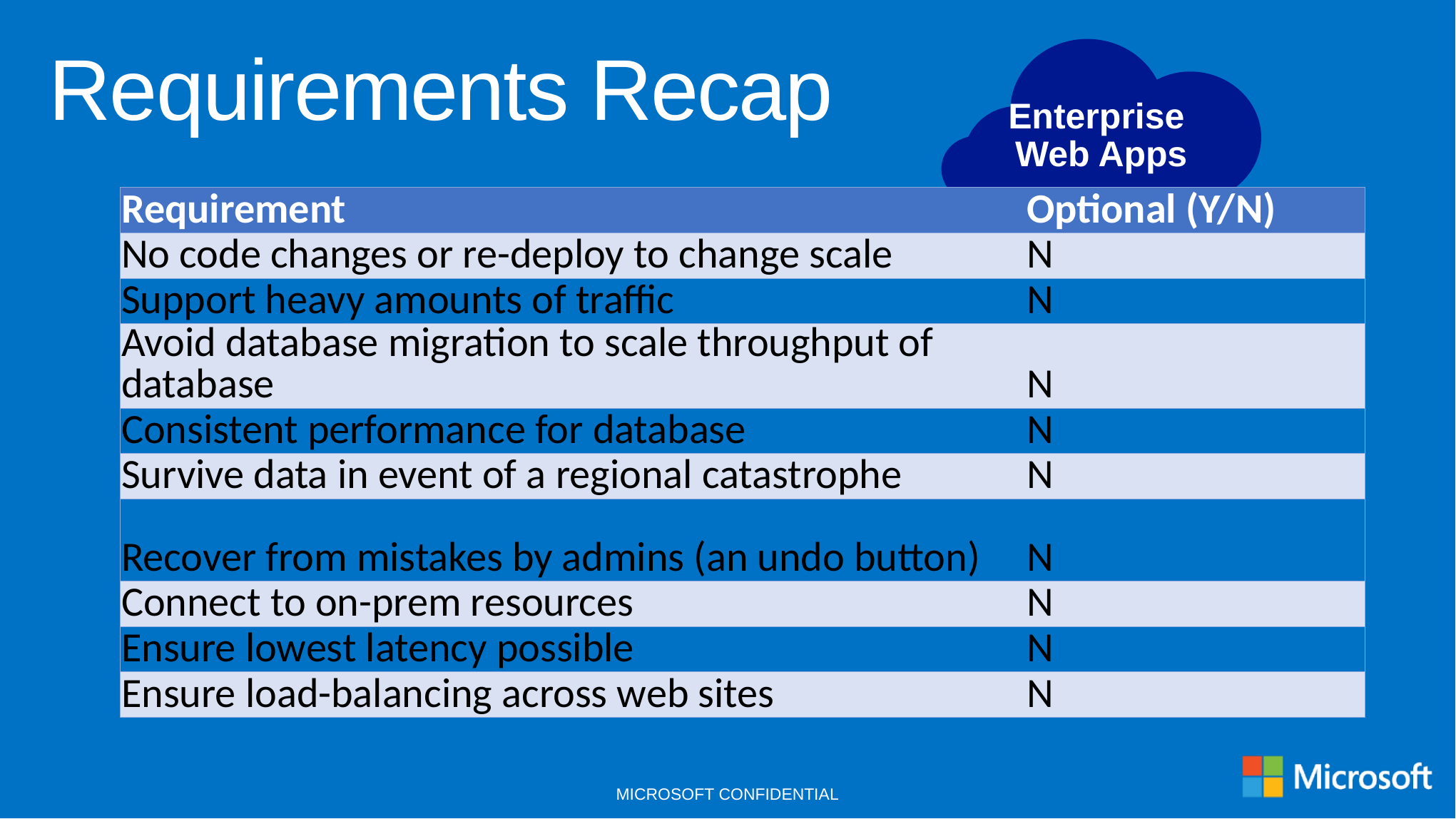

# Requirements Recap

Enterprise
Web Apps
| Requirement | Optional (Y/N) |
| --- | --- |
| No code changes or re-deploy to change scale | N |
| Support heavy amounts of traffic | N |
| Avoid database migration to scale throughput of database | N |
| Consistent performance for database | N |
| Survive data in event of a regional catastrophe | N |
| Recover from mistakes by admins (an undo button) | N |
| Connect to on-prem resources | N |
| Ensure lowest latency possible | N |
| Ensure load-balancing across web sites | N |